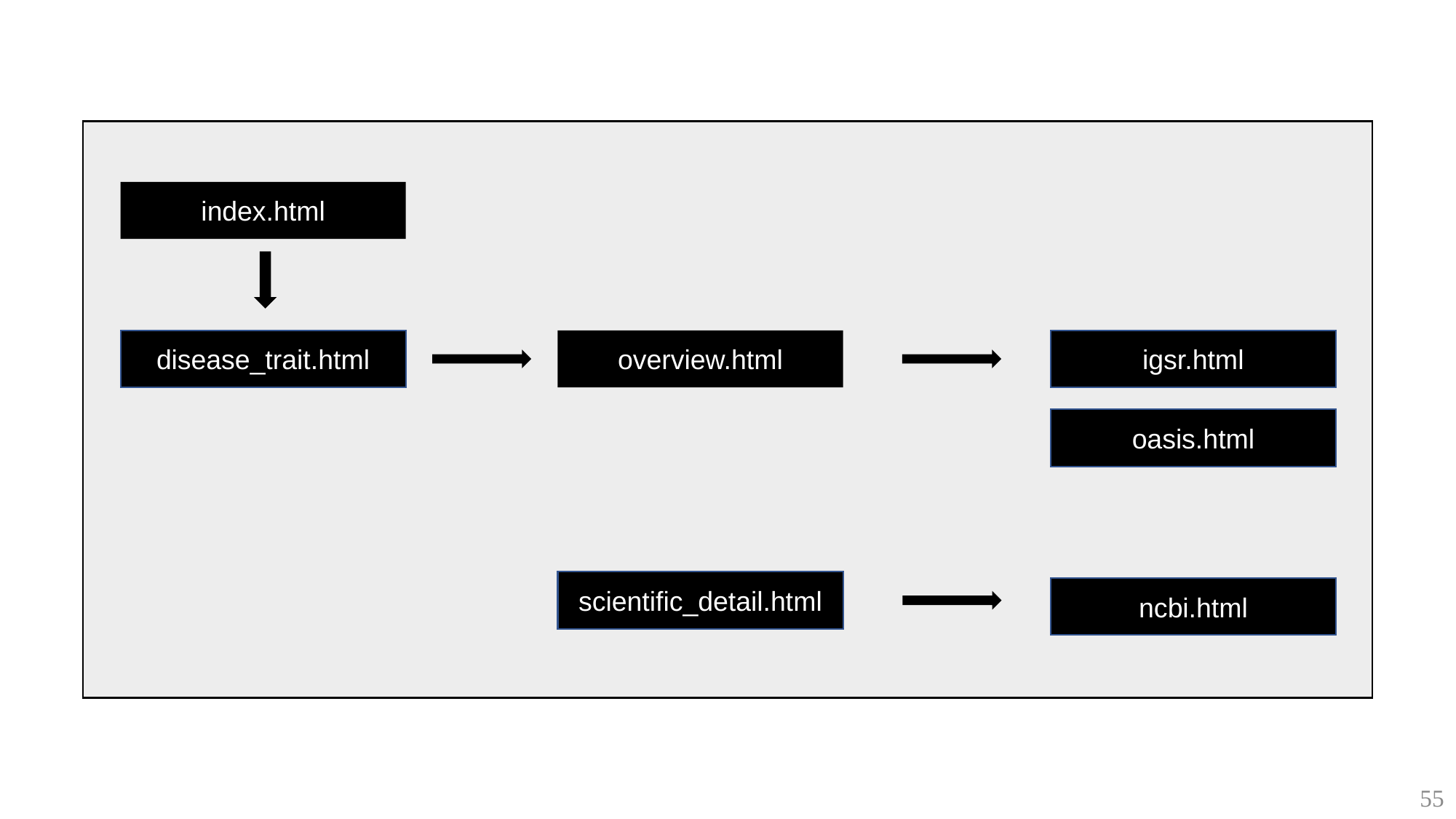

index.html

disease_trait.html
overview.html
igsr.html

oasis.html
scientific_detail.html
ncbi.html

55